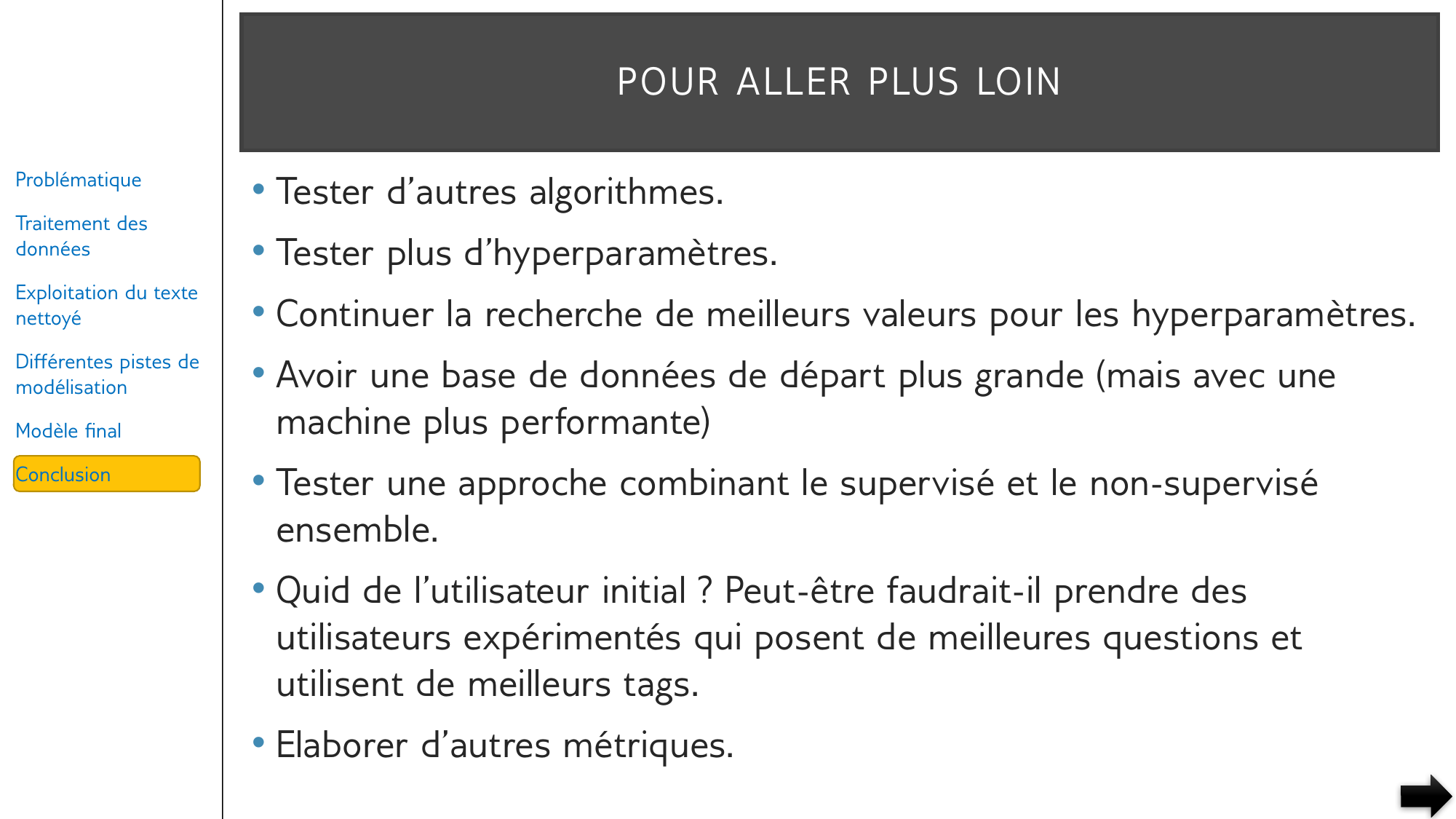

# Pour aller plus loin
Tester d’autres algorithmes.
Tester plus d’hyperparamètres.
Continuer la recherche de meilleurs valeurs pour les hyperparamètres.
Avoir une base de données de départ plus grande (mais avec une machine plus performante)
Tester une approche combinant le supervisé et le non-supervisé ensemble.
Quid de l’utilisateur initial ? Peut-être faudrait-il prendre des utilisateurs expérimentés qui posent de meilleures questions et utilisent de meilleurs tags.
Elaborer d’autres métriques.